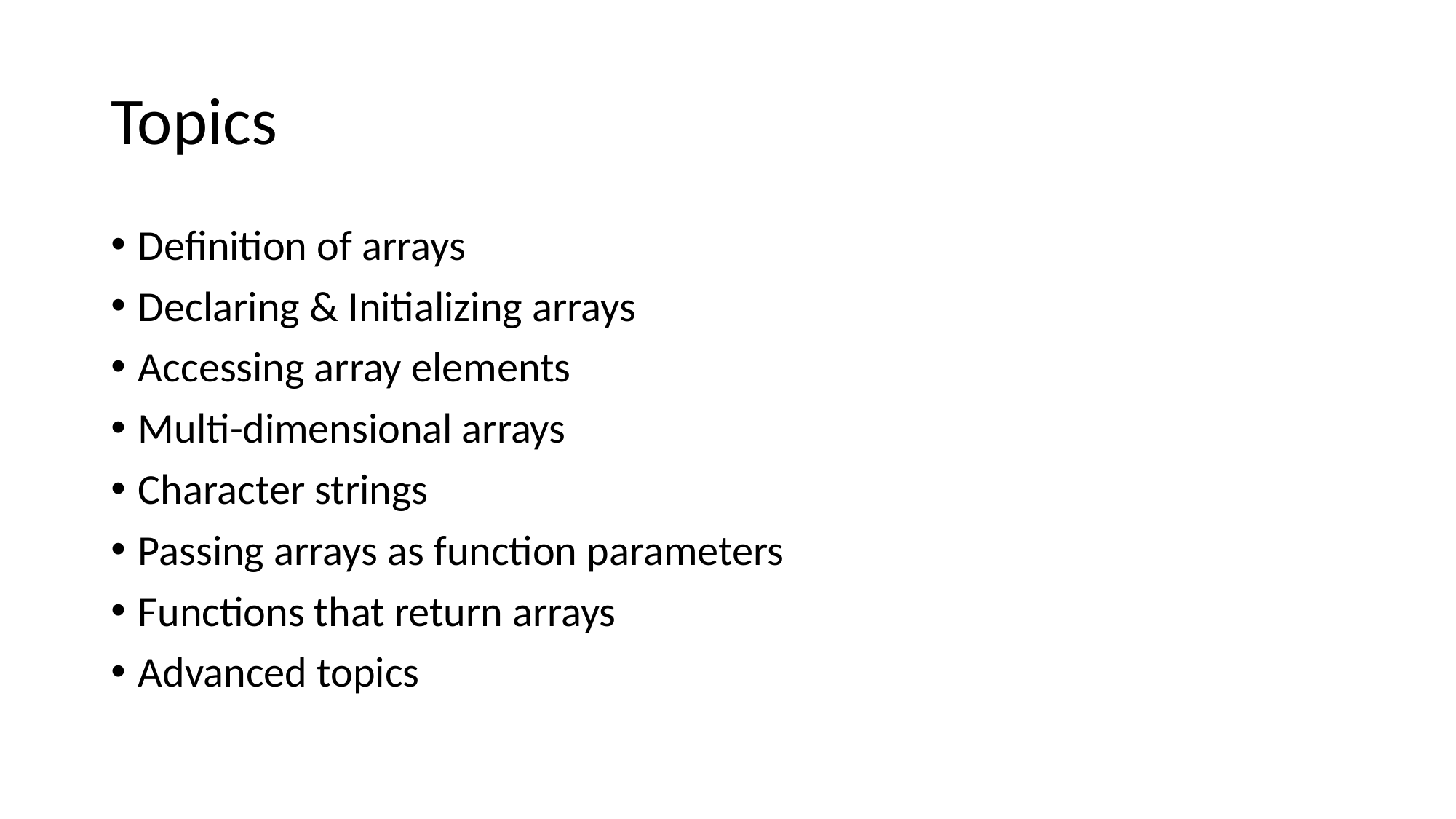

# Topics
Definition of arrays
Declaring & Initializing arrays
Accessing array elements
Multi-dimensional arrays
Character strings
Passing arrays as function parameters
Functions that return arrays
Advanced topics